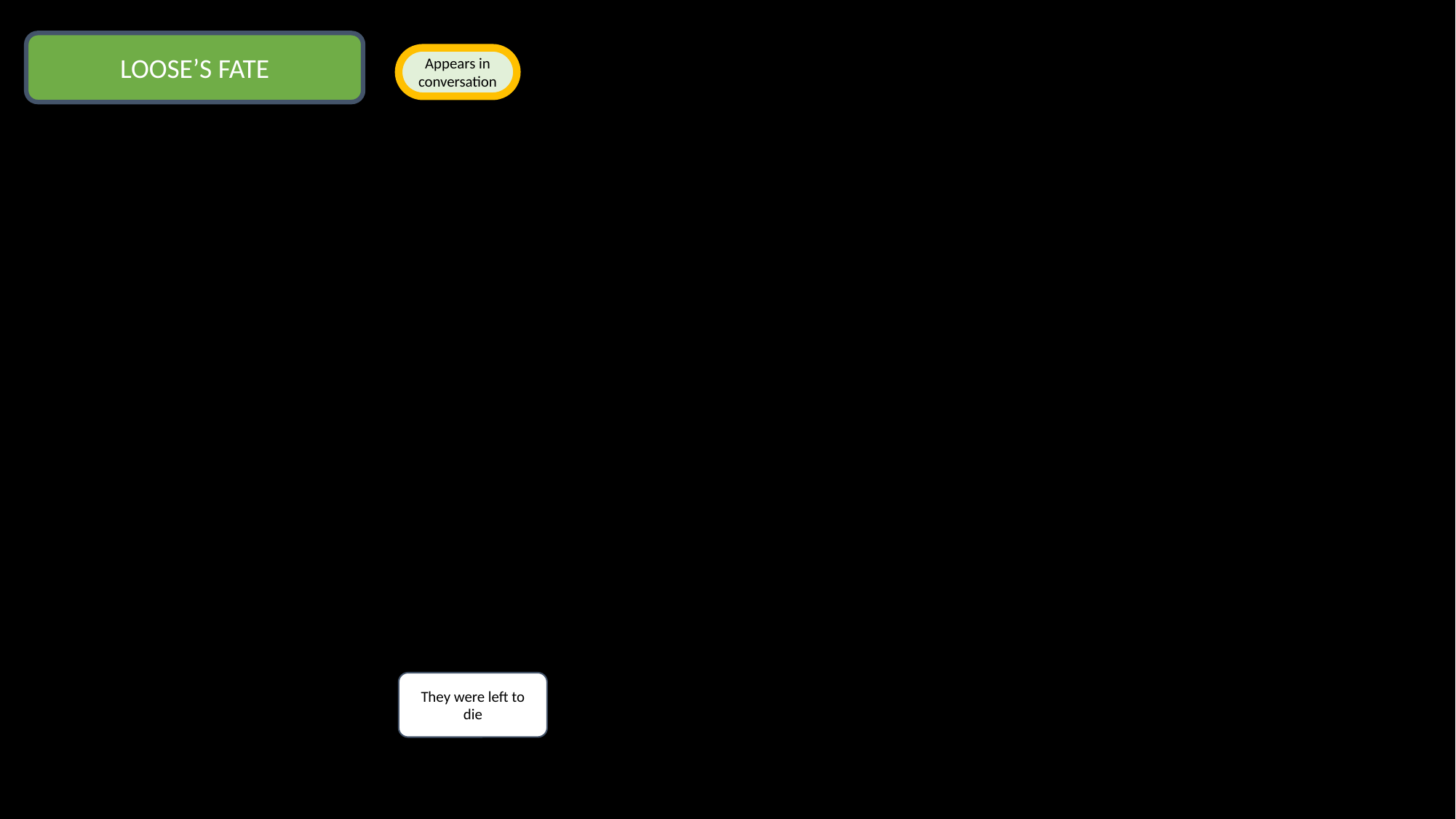

LOOSE’S FATE
Appears in conversation
They were left to die